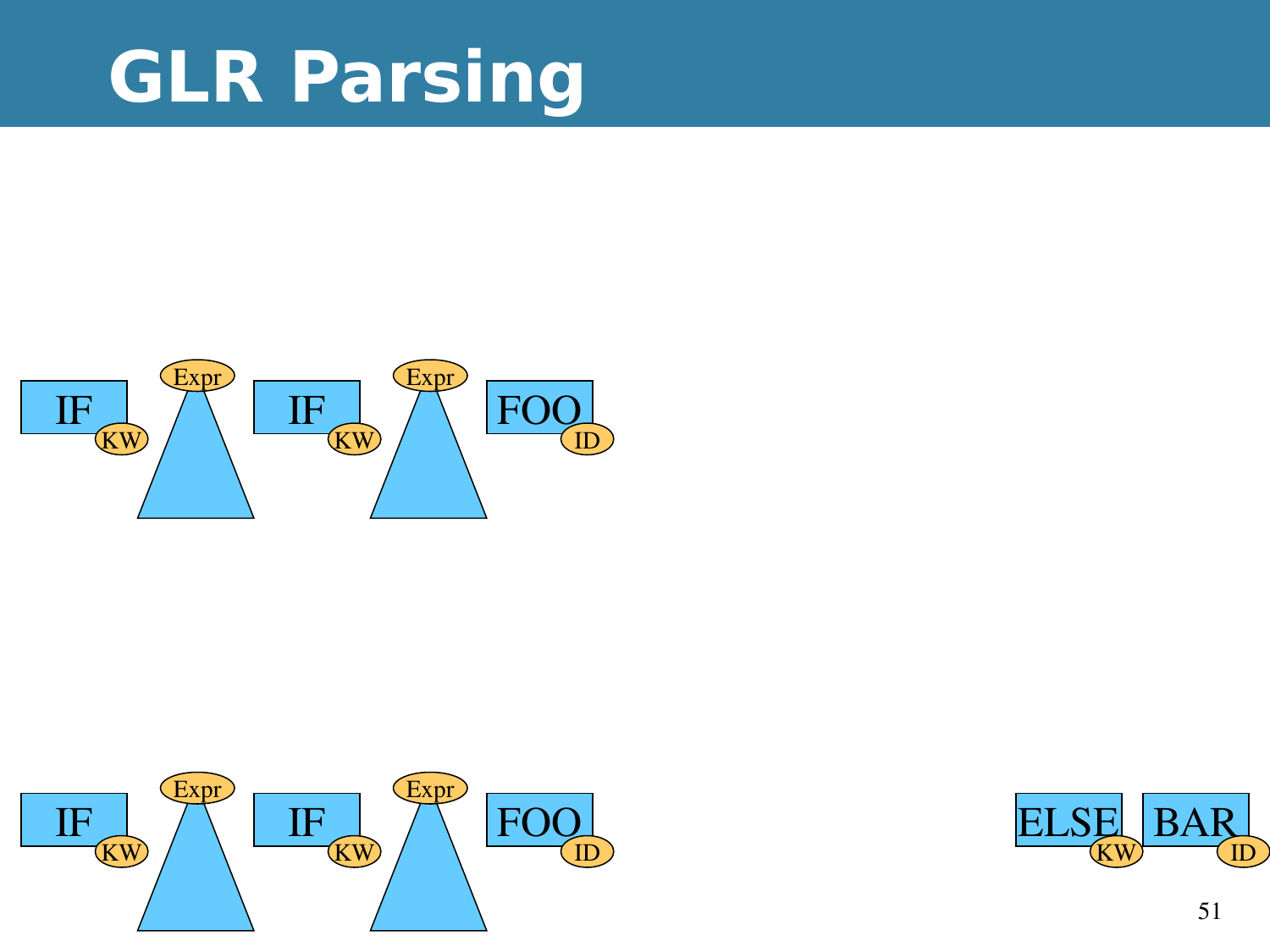

# GLR Parsing
Expr

Expr

IF
KW
IF
KW
FOO
ID
Expr

Expr

IF
KW
IF
KW
FOO
ID
ELSE
KW
BAR
ID